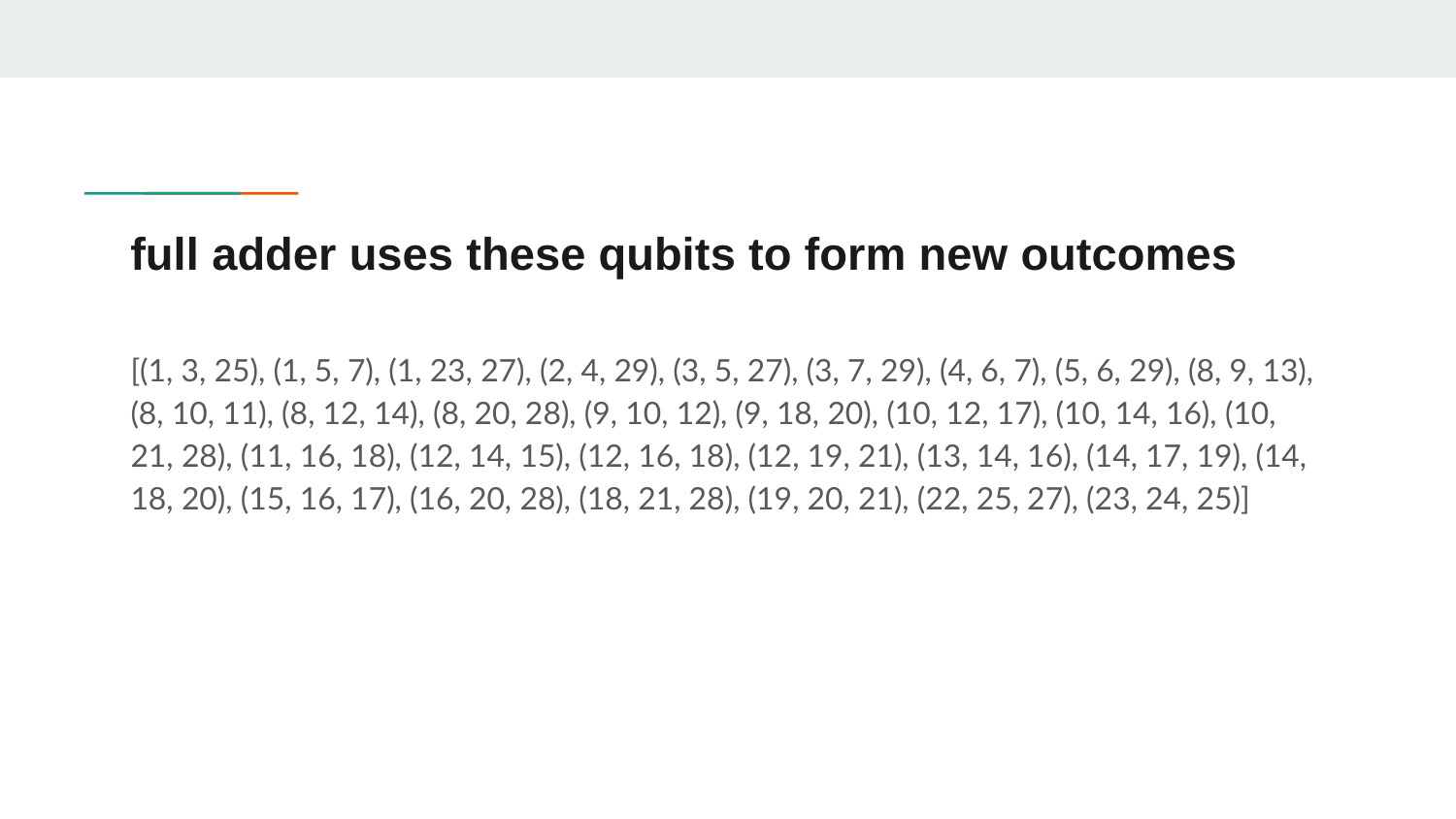

# full adder uses these qubits to form new outcomes
[(1, 3, 25), (1, 5, 7), (1, 23, 27), (2, 4, 29), (3, 5, 27), (3, 7, 29), (4, 6, 7), (5, 6, 29), (8, 9, 13), (8, 10, 11), (8, 12, 14), (8, 20, 28), (9, 10, 12), (9, 18, 20), (10, 12, 17), (10, 14, 16), (10, 21, 28), (11, 16, 18), (12, 14, 15), (12, 16, 18), (12, 19, 21), (13, 14, 16), (14, 17, 19), (14, 18, 20), (15, 16, 17), (16, 20, 28), (18, 21, 28), (19, 20, 21), (22, 25, 27), (23, 24, 25)]